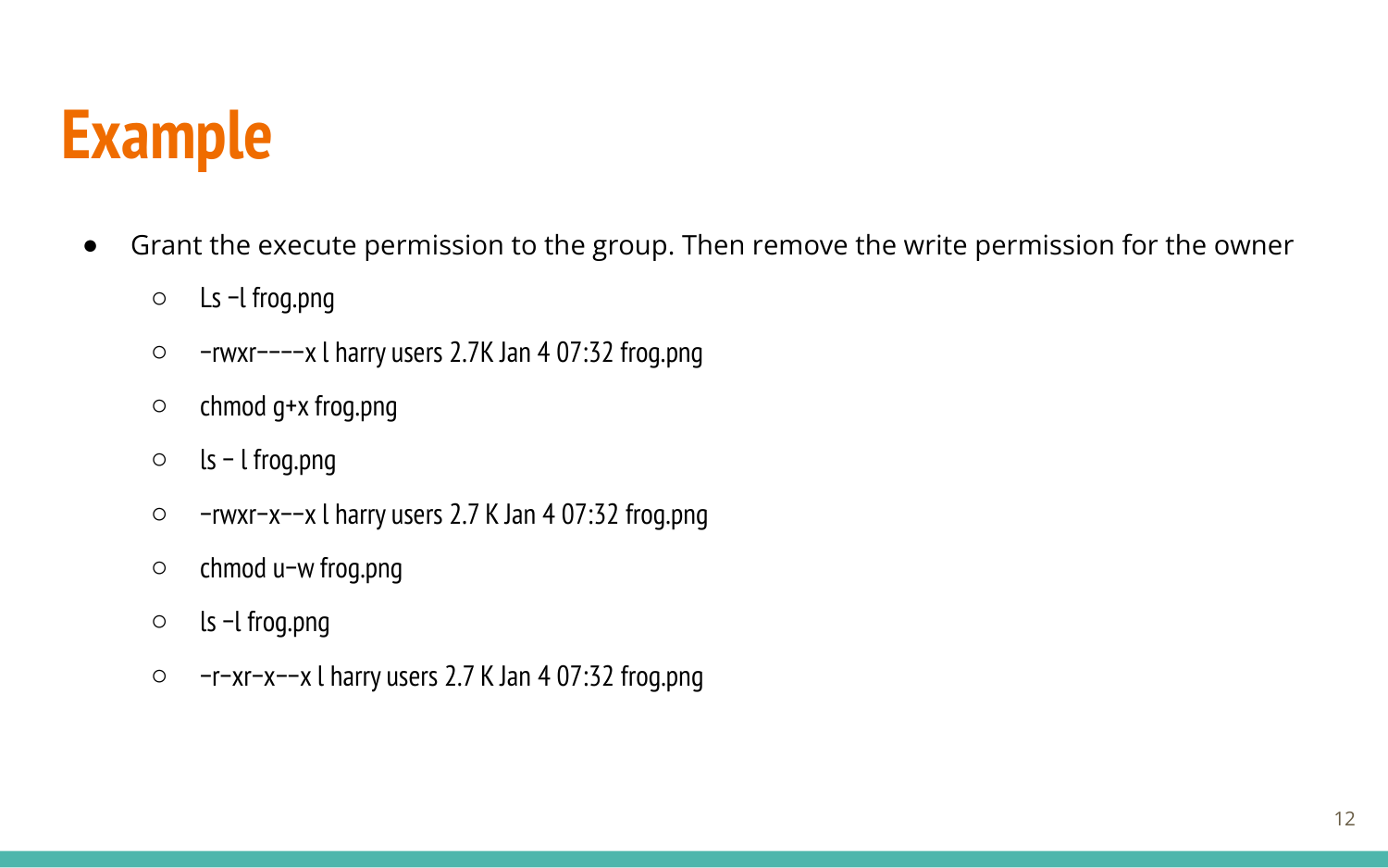

# Example
Grant the execute permission to the group. Then remove the write permission for the owner
Ls −l frog.png
−rwxr−−−−x l harry users 2.7K Jan 4 07:32 frog.png
chmod g+x frog.png
ls − l frog.png
−rwxr−x−−x l harry users 2.7 K Jan 4 07:32 frog.png
chmod u−w frog.png
ls −l frog.png
−r−xr−x−−x l harry users 2.7 K Jan 4 07:32 frog.png
12